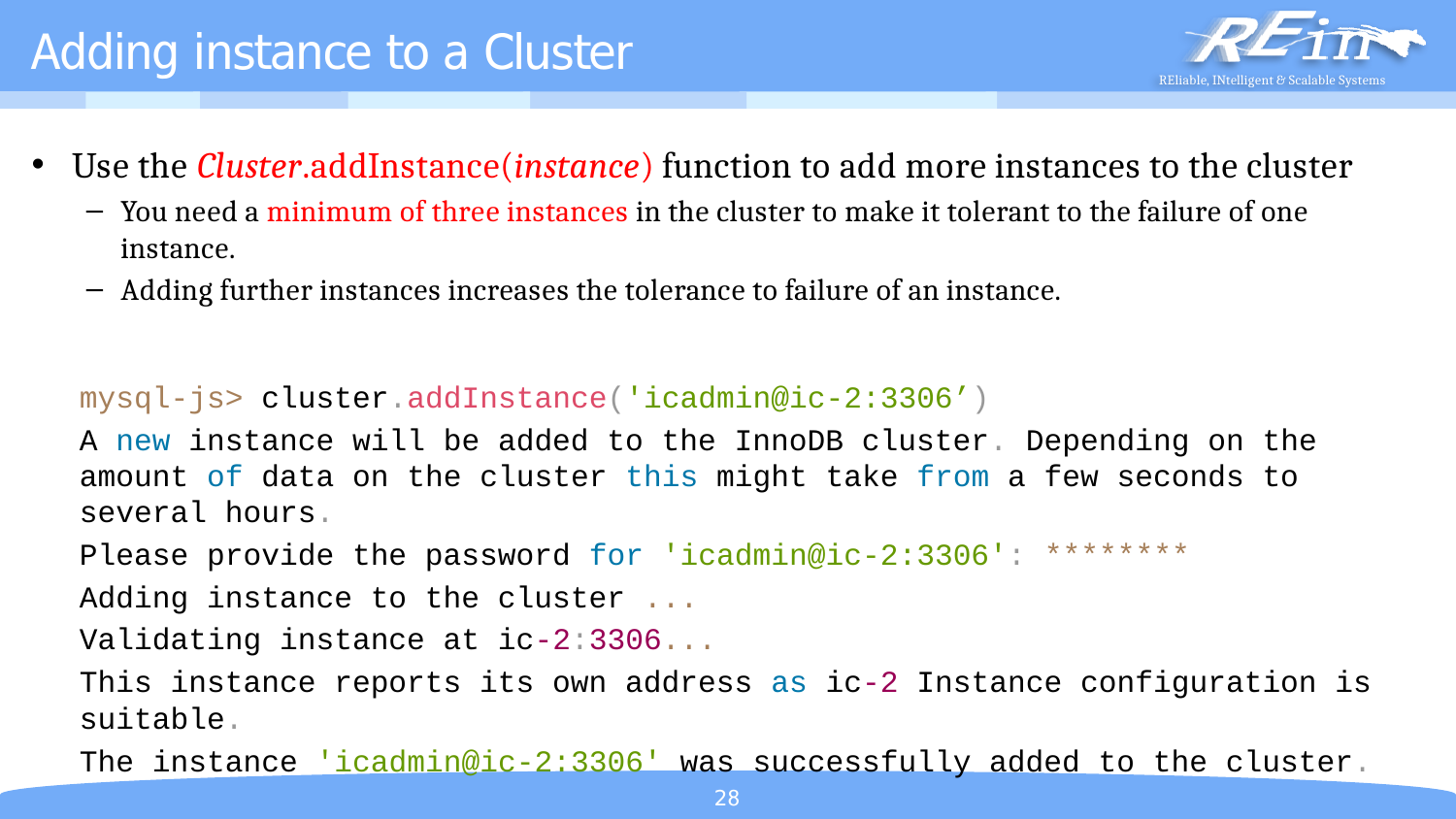

# Adding instance to a Cluster
Use the Cluster.addInstance(instance) function to add more instances to the cluster
You need a minimum of three instances in the cluster to make it tolerant to the failure of one instance.
Adding further instances increases the tolerance to failure of an instance.

mysql-js> cluster.addInstance('icadmin@ic-2:3306’)
A new instance will be added to the InnoDB cluster. Depending on the amount of data on the cluster this might take from a few seconds to several hours.
Please provide the password for 'icadmin@ic-2:3306': ********
Adding instance to the cluster ...
Validating instance at ic-2:3306...
This instance reports its own address as ic-2 Instance configuration is suitable.
The instance 'icadmin@ic-2:3306' was successfully added to the cluster.

28